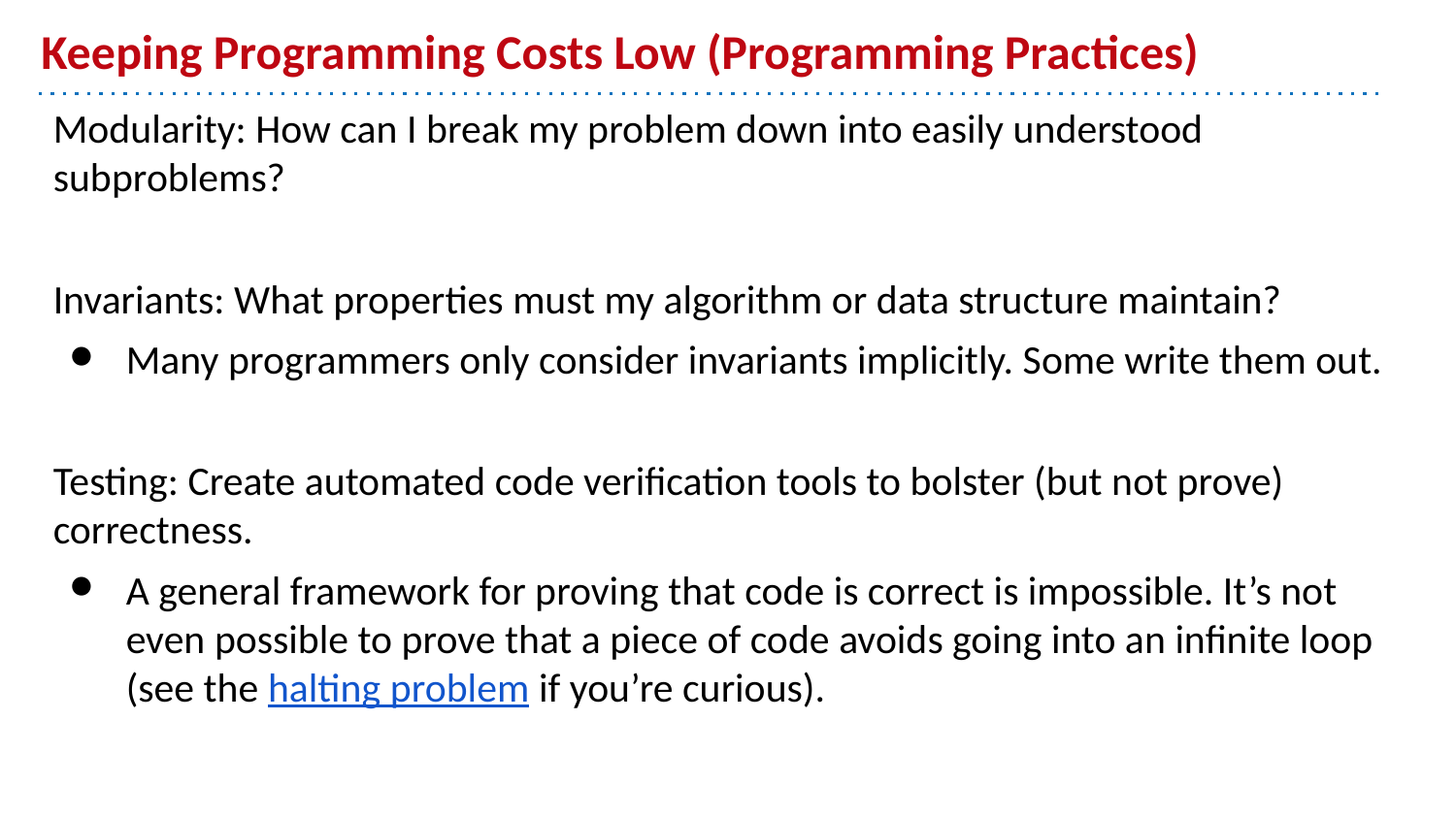

# Keeping Programming Costs Low (Programming Practices)
Modularity: How can I break my problem down into easily understood subproblems?

Invariants: What properties must my algorithm or data structure maintain?
Many programmers only consider invariants implicitly. Some write them out.

Testing: Create automated code verification tools to bolster (but not prove) correctness.
A general framework for proving that code is correct is impossible. It’s not even possible to prove that a piece of code avoids going into an infinite loop (see the halting problem if you’re curious).